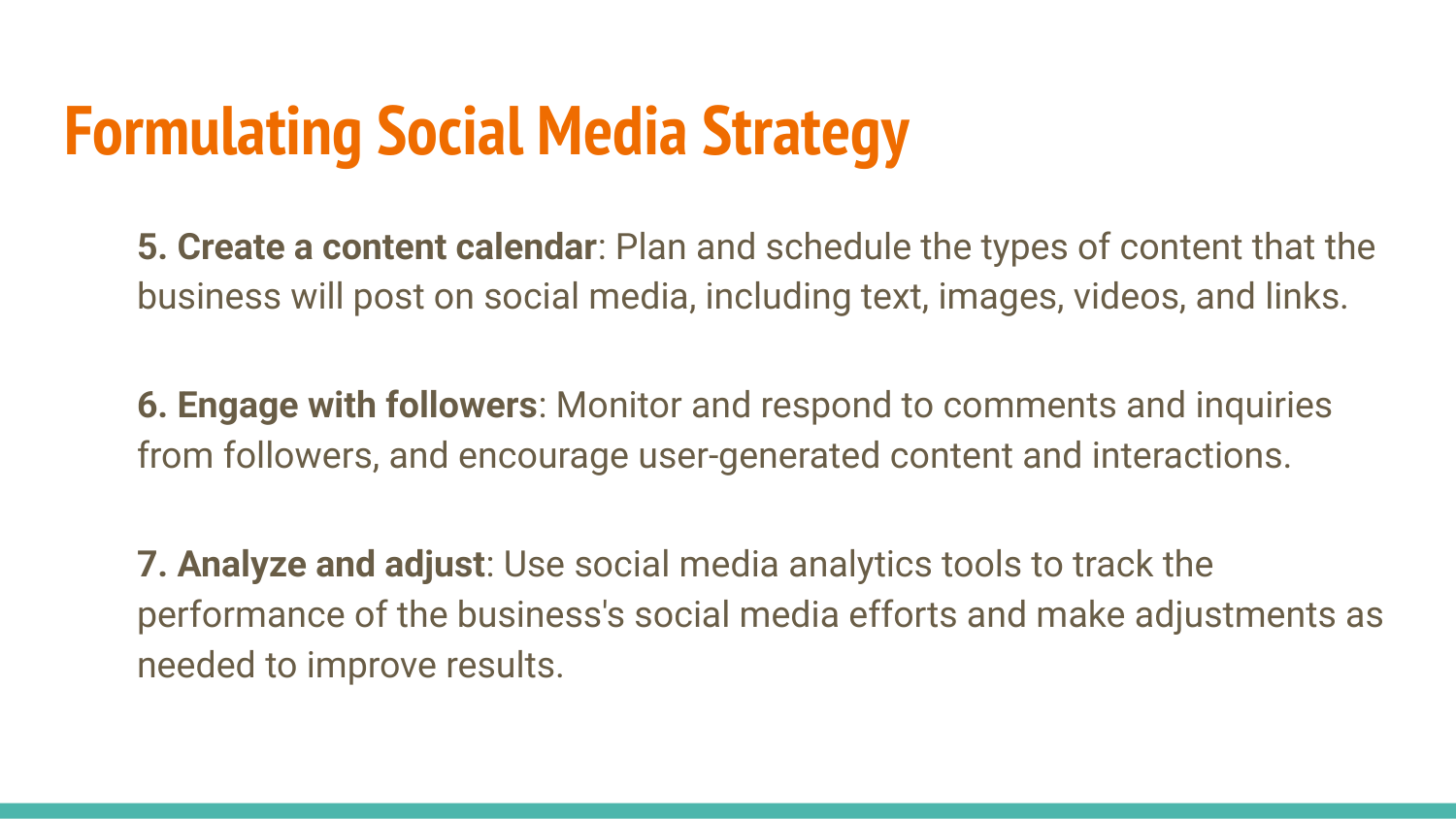

# Formulating Social Media Strategy
5. Create a content calendar: Plan and schedule the types of content that the business will post on social media, including text, images, videos, and links.
6. Engage with followers: Monitor and respond to comments and inquiries from followers, and encourage user-generated content and interactions.
7. Analyze and adjust: Use social media analytics tools to track the performance of the business's social media efforts and make adjustments as needed to improve results.